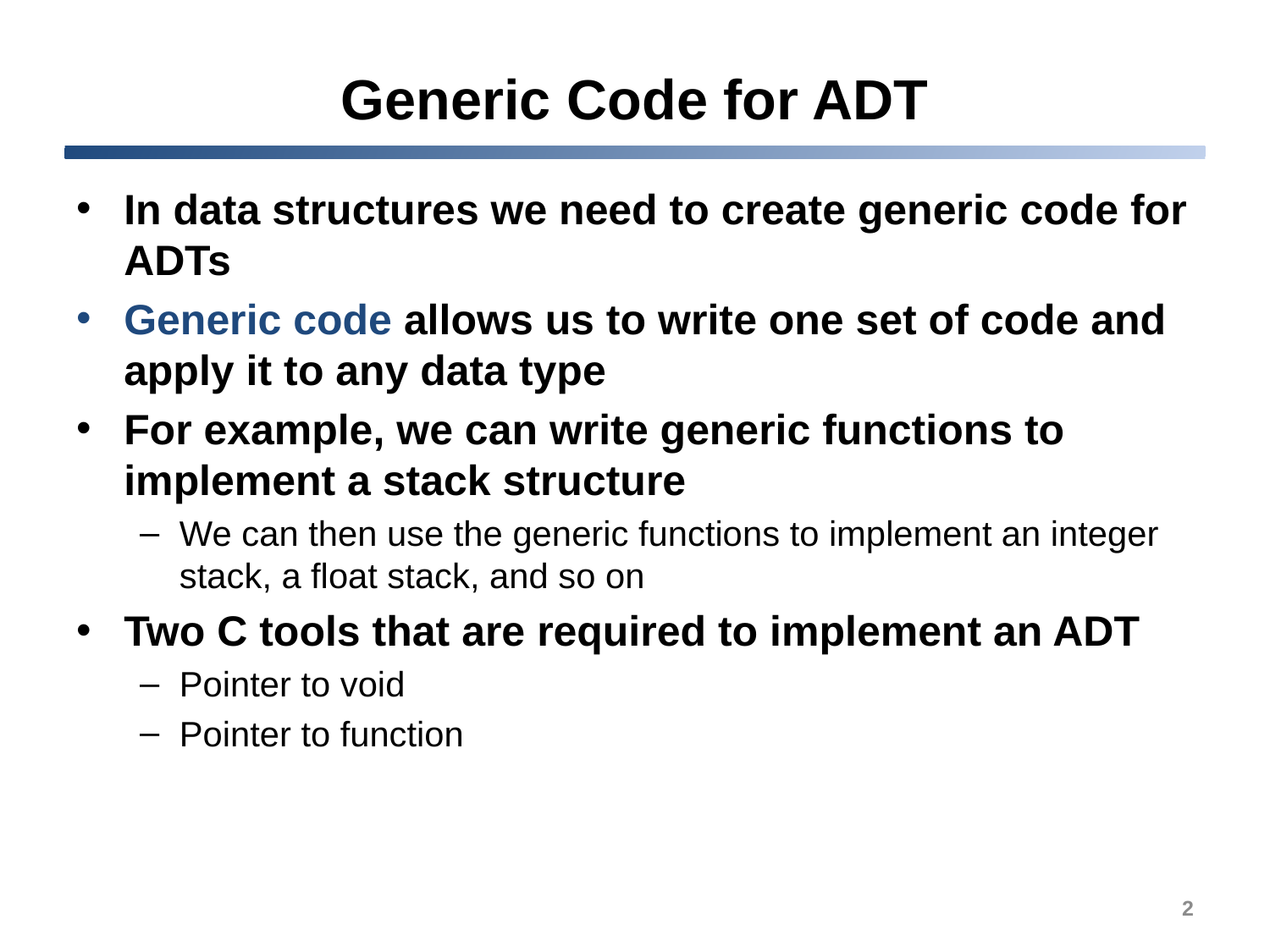

# Generic Code for ADT
In data structures we need to create generic code for ADTs
Generic code allows us to write one set of code and apply it to any data type
For example, we can write generic functions to implement a stack structure
We can then use the generic functions to implement an integer stack, a float stack, and so on
Two C tools that are required to implement an ADT
Pointer to void
Pointer to function
2